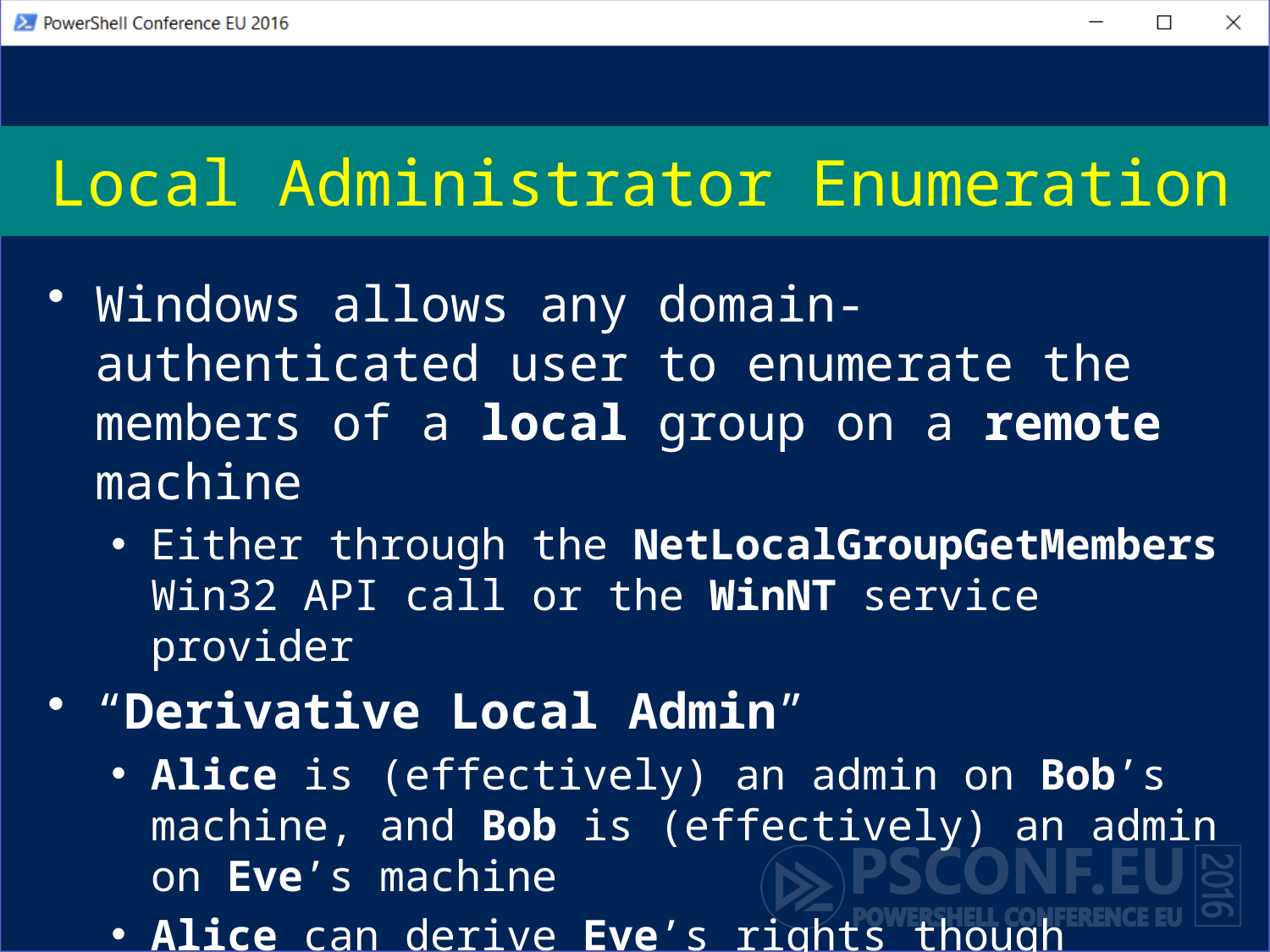

# Local Administrator Enumeration
Windows allows any domain-authenticated user to enumerate the members of a local group on a remote machine
Either through the NetLocalGroupGetMembers Win32 API call or the WinNT service provider
“Derivative Local Admin”
Alice is (effectively) an admin on Bob’s machine, and Bob is (effectively) an admin on Eve’s machine
Alice can derive Eve’s rights though compromising and leveraging Bob’s credentials